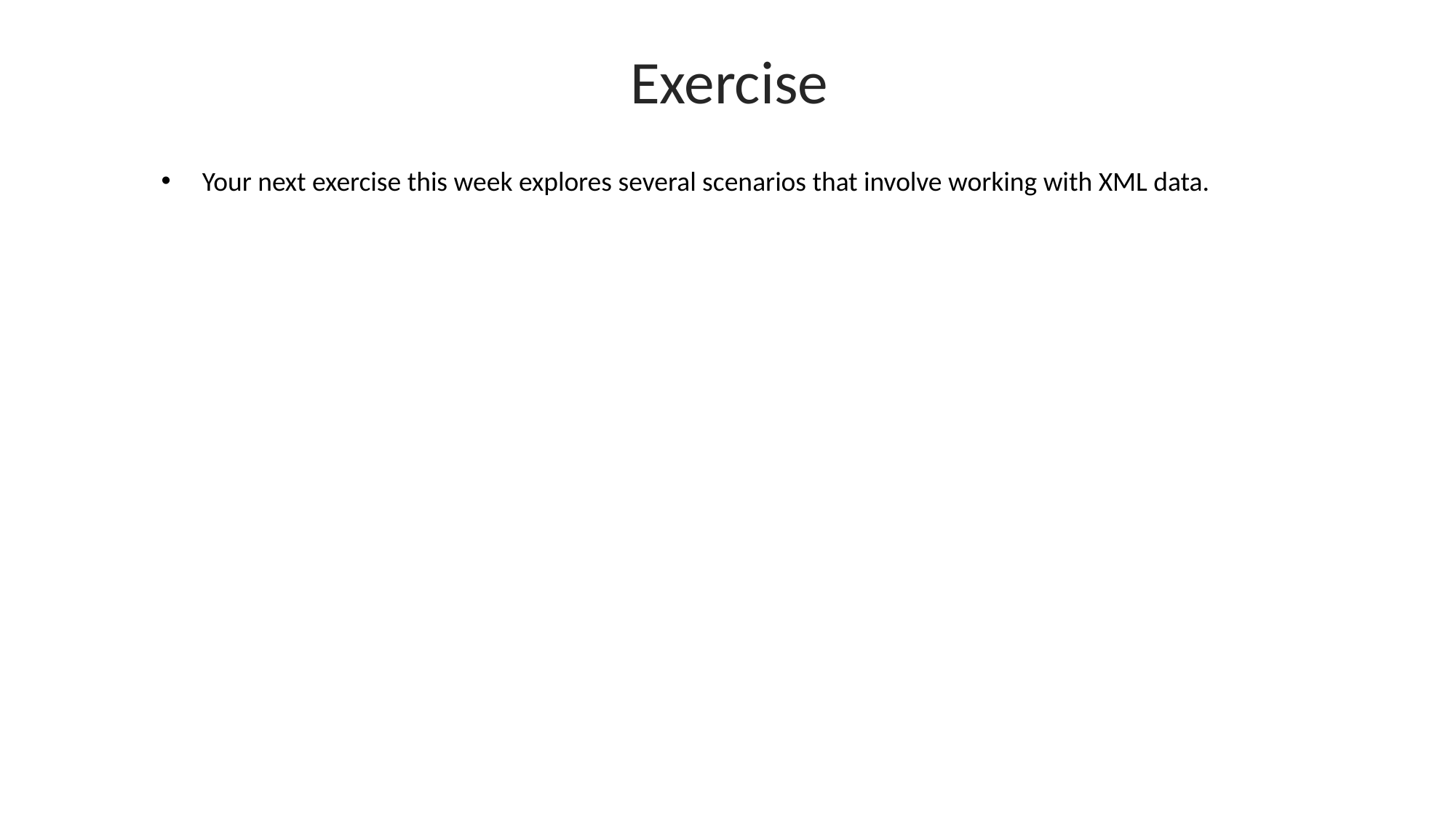

Exercise

Your next exercise this week explores several scenarios that involve working with XML data.